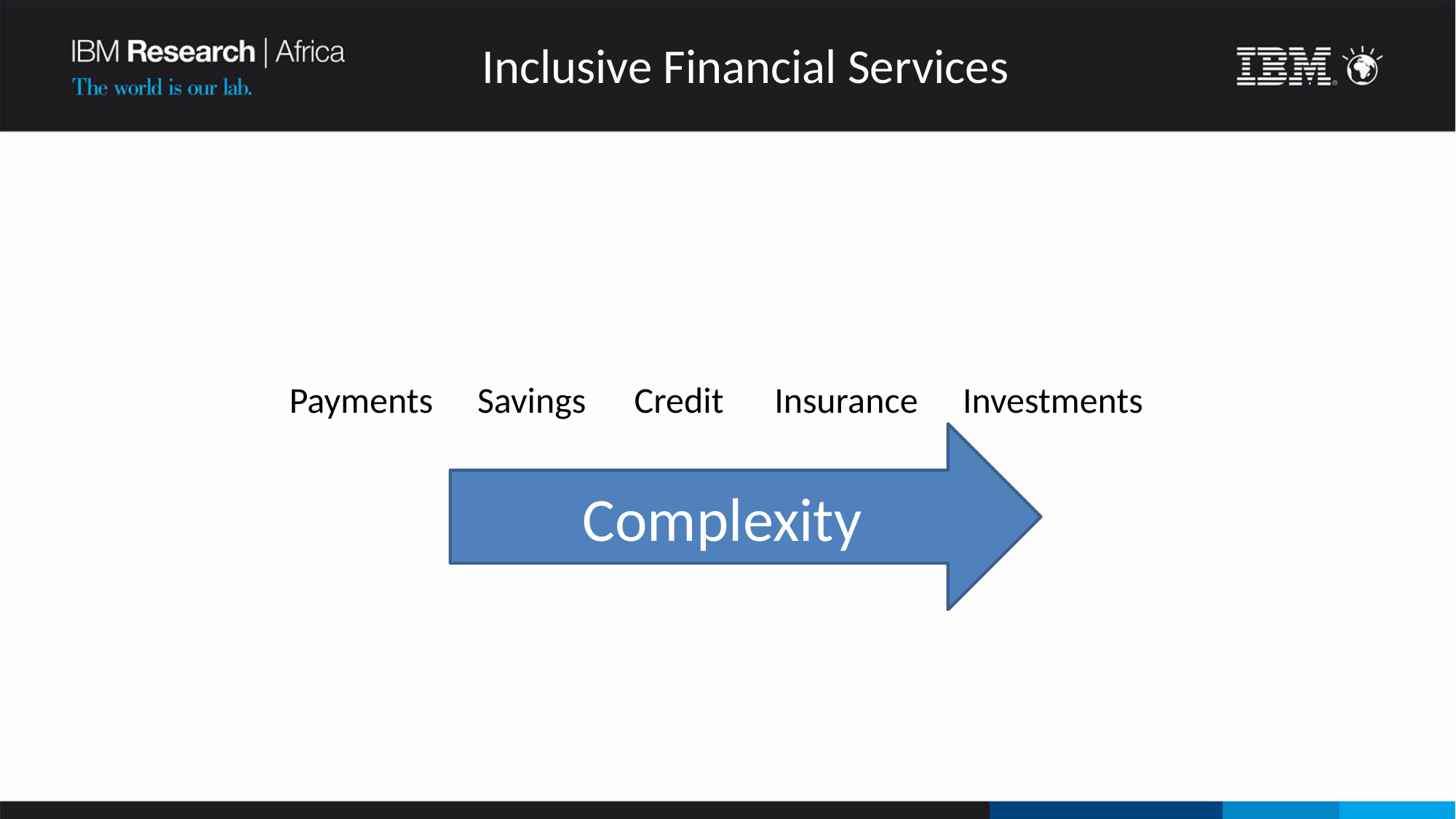

Inclusive Financial Services
Investments
Credit
Insurance
Payments
Savings
Complexity